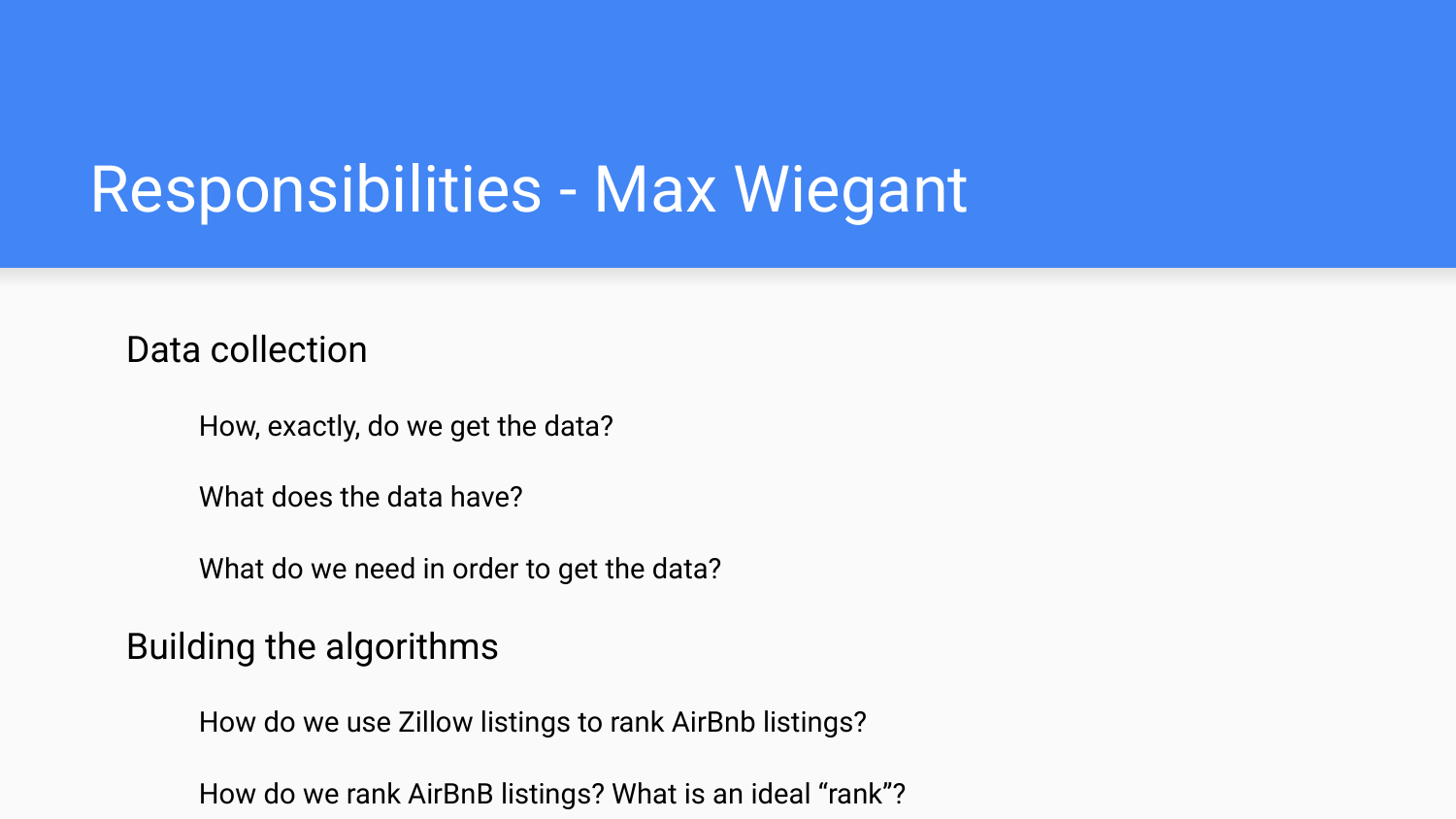

# Responsibilities - Max Wiegant
Data collection
How, exactly, do we get the data?
What does the data have?
What do we need in order to get the data?
Building the algorithms
How do we use Zillow listings to rank AirBnb listings?
How do we rank AirBnB listings? What is an ideal “rank”?